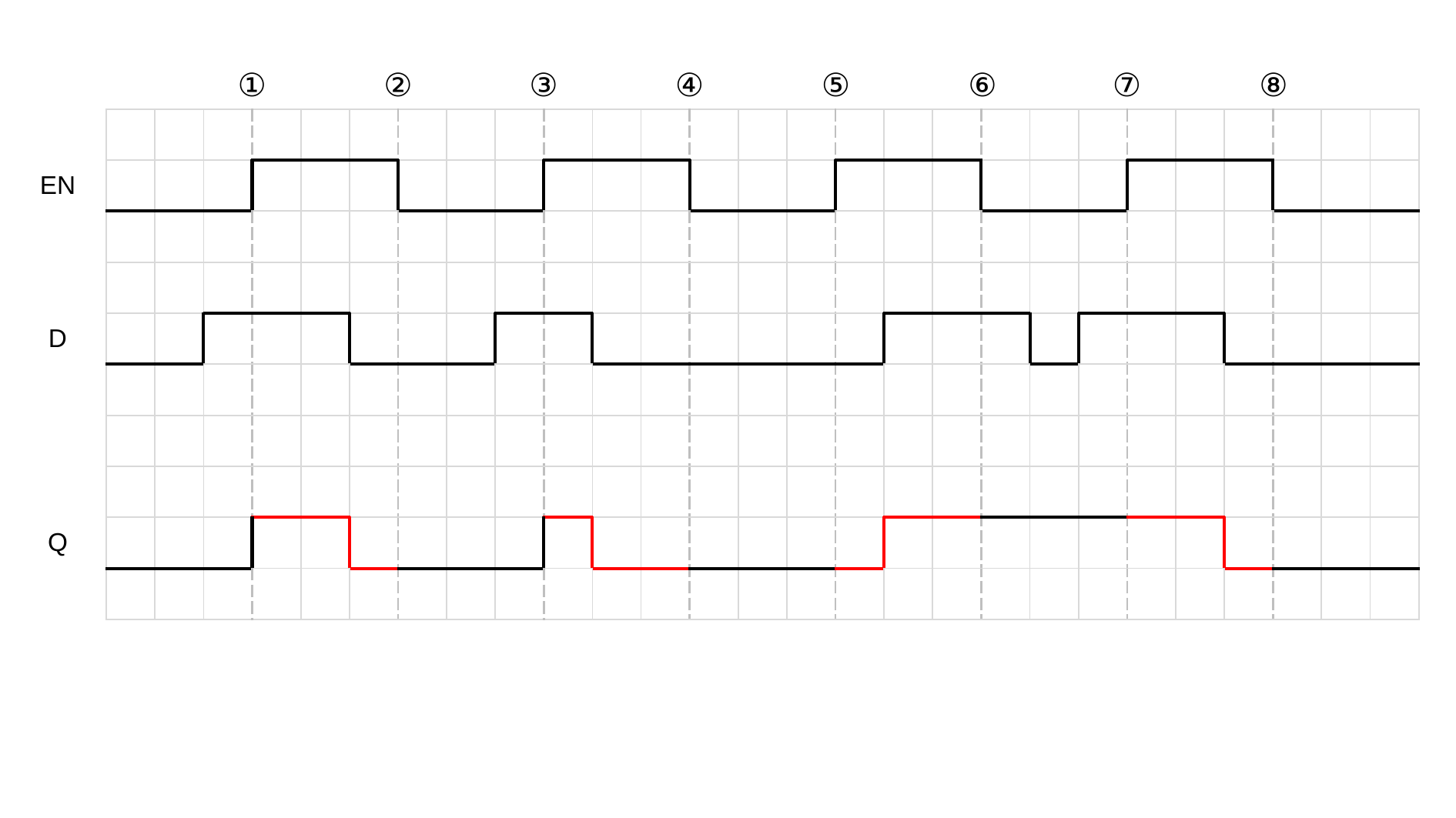

①
②
③
④
⑤
⑥
⑦
⑧
|  |  |  |  |  |  |  |  |  |  |  |  |  |  |  |  |  |  |  |  |  |  |  |  |  |  |  |  |
| --- | --- | --- | --- | --- | --- | --- | --- | --- | --- | --- | --- | --- | --- | --- | --- | --- | --- | --- | --- | --- | --- | --- | --- | --- | --- | --- | --- |
| EN |  |  |  |  |  |  |  |  |  |  |  |  |  |  |  |  |  |  |  |  |  |  |  |  |  |  |  |
|  |  |  |  |  |  |  |  |  |  |  |  |  |  |  |  |  |  |  |  |  |  |  |  |  |  |  |  |
|  |  |  |  |  |  |  |  |  |  |  |  |  |  |  |  |  |  |  |  |  |  |  |  |  |  |  |  |
| D |  |  |  |  |  |  |  |  |  |  |  |  |  |  |  |  |  |  |  |  |  |  |  |  |  |  |  |
|  |  |  |  |  |  |  |  |  |  |  |  |  |  |  |  |  |  |  |  |  |  |  |  |  |  |  |  |
|  |  |  |  |  |  |  |  |  |  |  |  |  |  |  |  |  |  |  |  |  |  |  |  |  |  |  |  |
|  |  |  |  |  |  |  |  |  |  |  |  |  |  |  |  |  |  |  |  |  |  |  |  |  |  |  |  |
| Q |  |  |  |  |  |  |  |  |  |  |  |  |  |  |  |  |  |  |  |  |  |  |  |  |  |  |  |
|  |  |  |  |  |  |  |  |  |  |  |  |  |  |  |  |  |  |  |  |  |  |  |  |  |  |  |  |